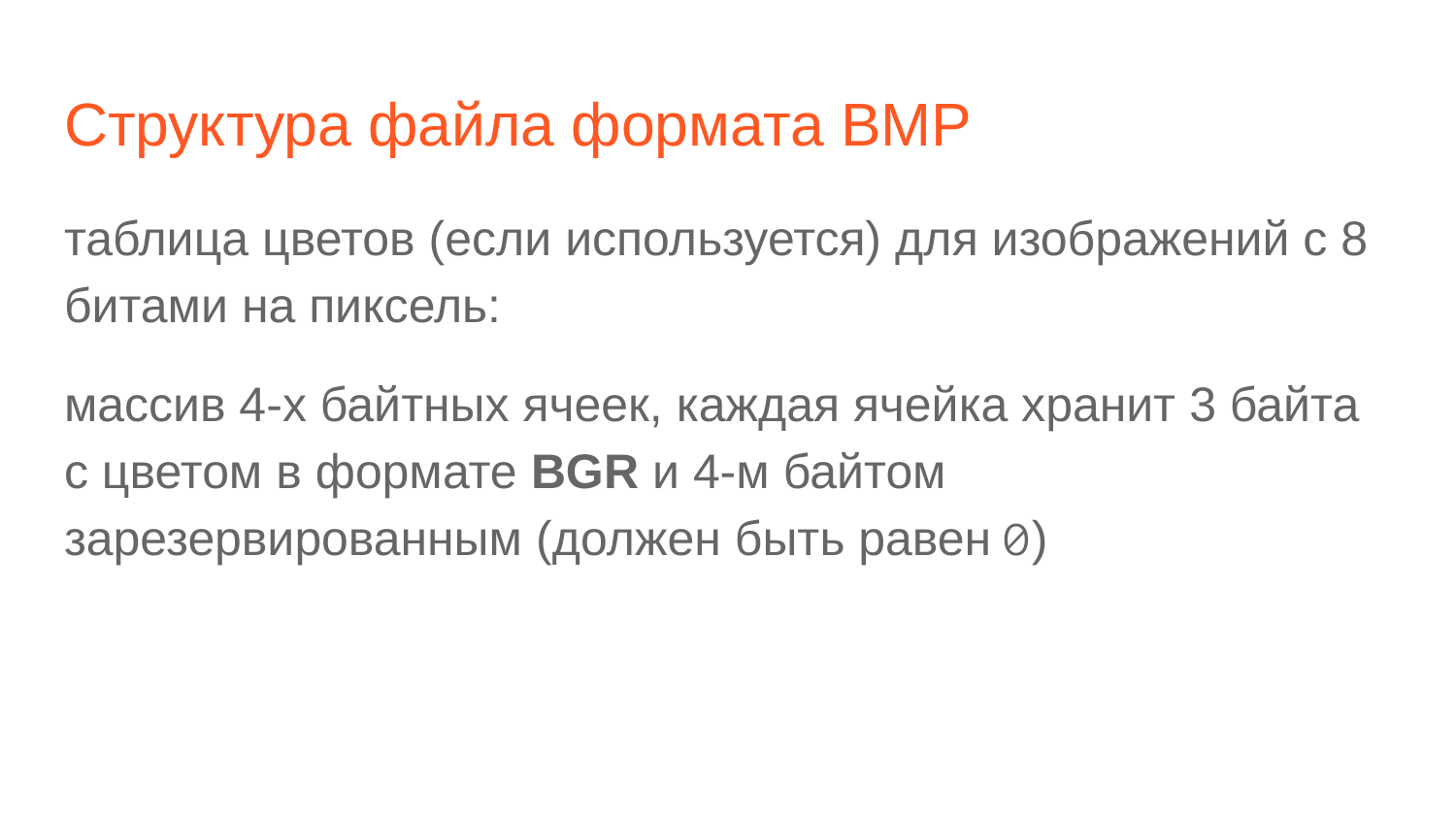

# Структура файла формата BMP
таблица цветов (если используется) для изображений с 8 битами на пиксель:
массив 4-х байтных ячеек, каждая ячейка хранит 3 байта с цветом в формате BGR и 4-м байтом зарезервированным (должен быть равен 0)